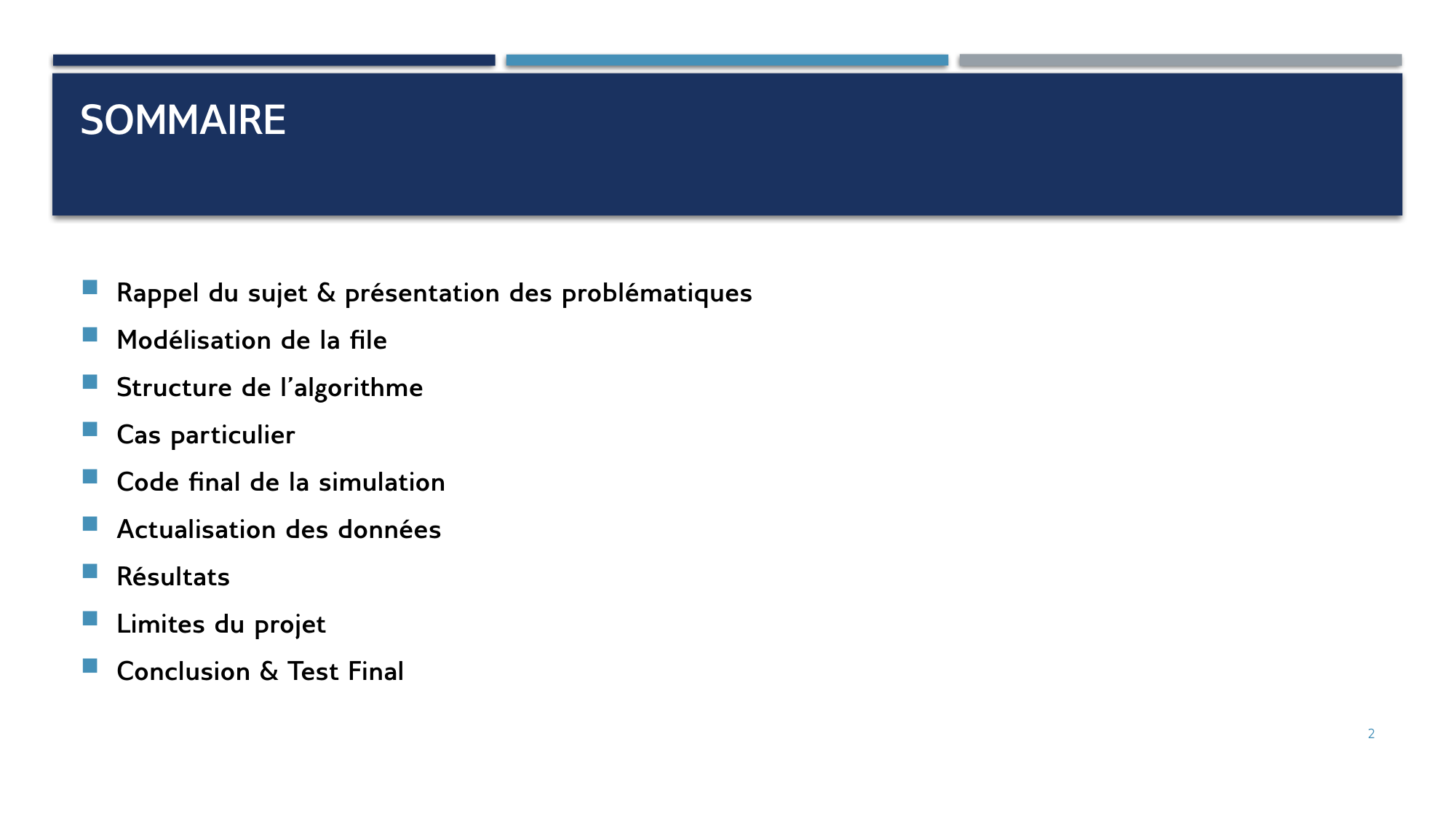

# sommaire
Rappel du sujet & présentation des problématiques
Modélisation de la file
Structure de l’algorithme
Cas particulier
Code final de la simulation
Actualisation des données
Résultats
Limites du projet
Conclusion & Test Final
2